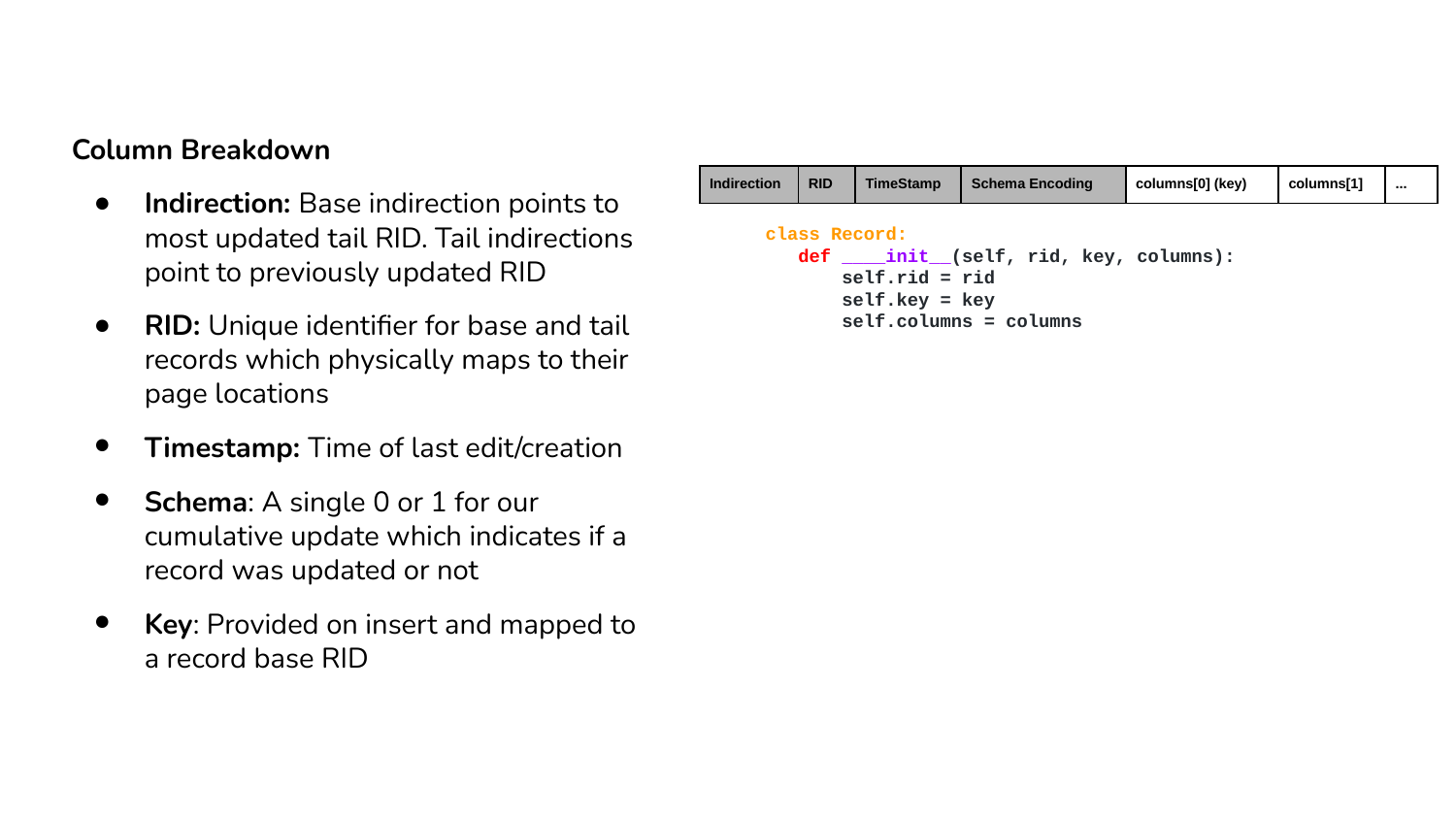

Column Breakdown
Indirection: Base indirection points to most updated tail RID. Tail indirections point to previously updated RID
RID: Unique identifier for base and tail records which physically maps to their page locations
Timestamp: Time of last edit/creation
Schema: A single 0 or 1 for our cumulative update which indicates if a record was updated or not
Key: Provided on insert and mapped to a record base RID

| Indirection | RID | TimeStamp | Schema Encoding | columns[0] (key) | columns[1] | ... |
| --- | --- | --- | --- | --- | --- | --- |
class Record:
   def ____init__(self, rid, key, columns):
       self.rid = rid
       self.key = key
       self.columns = columns